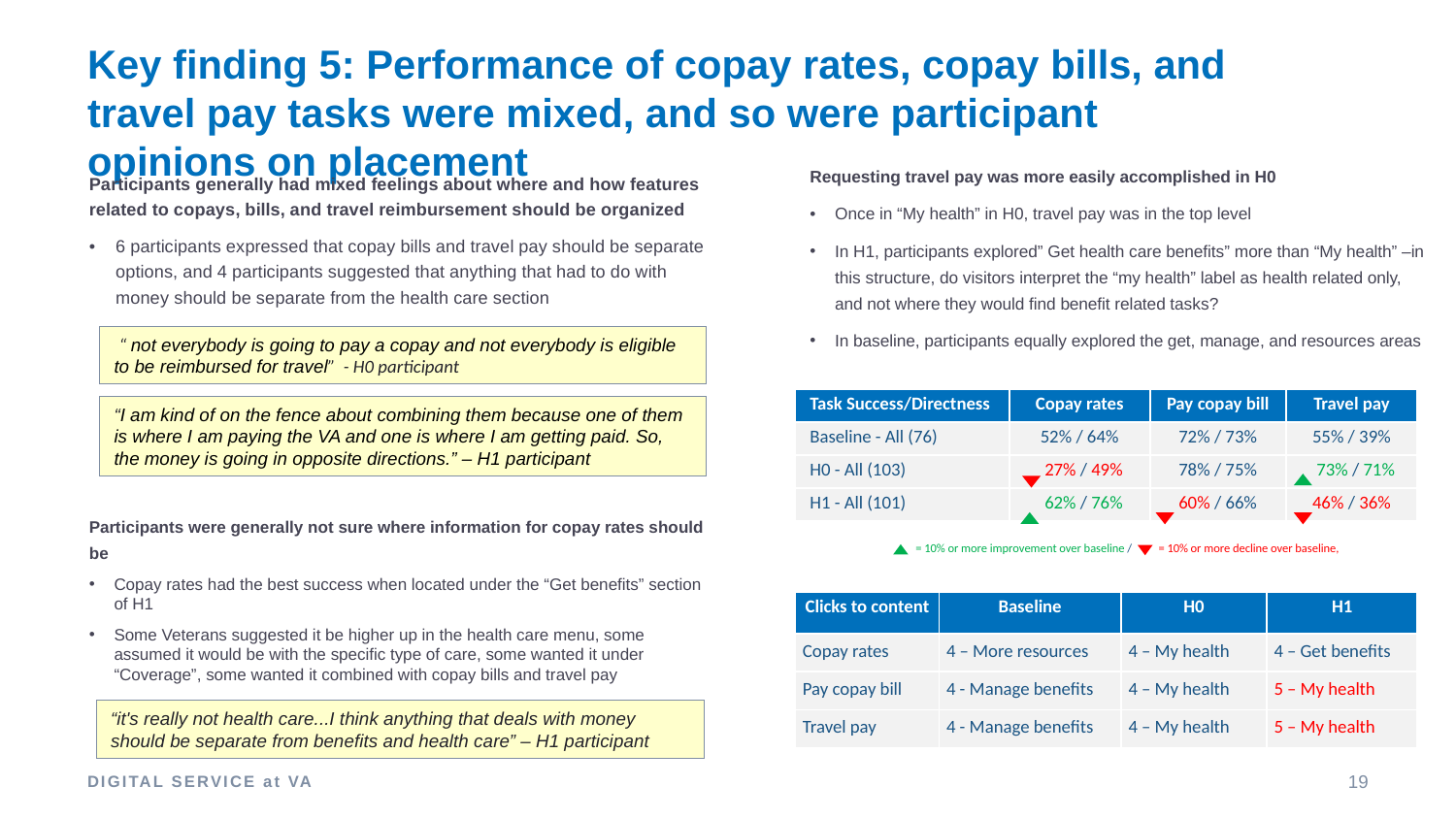

# Key finding 5: Performance of copay rates, copay bills, and travel pay tasks were mixed, and so were participant opinions on placement
Requesting travel pay was more easily accomplished in H0
Once in “My health” in H0, travel pay was in the top level
In H1, participants explored” Get health care benefits” more than “My health” –in this structure, do visitors interpret the “my health” label as health related only, and not where they would find benefit related tasks?
In baseline, participants equally explored the get, manage, and resources areas
Participants generally had mixed feelings about where and how features related to copays, bills, and travel reimbursement should be organized
6 participants expressed that copay bills and travel pay should be separate options, and 4 participants suggested that anything that had to do with money should be separate from the health care section
 “ not everybody is going to pay a copay and not everybody is eligible to be reimbursed for travel”  - H0 participant
| Task Success/Directness | Copay rates | Pay copay bill | Travel pay |
| --- | --- | --- | --- |
| Baseline - All (76) | 52% / 64% | 72% / 73% | 55% / 39% |
| H0 - All (103) | 27% / 49% | 78% / 75% | 73% / 71% |
| H1 - All (101) | 62% / 76% | 60% / 66% | 46% / 36% |
“I am kind of on the fence about combining them because one of them is where I am paying the VA and one is where I am getting paid. So, the money is going in opposite directions.” – H1 participant

Participants were generally not sure where information for copay rates should be
Copay rates had the best success when located under the “Get benefits” section of H1
Some Veterans suggested it be higher up in the health care menu, some assumed it would be with the specific type of care, some wanted it under “Coverage”, some wanted it combined with copay bills and travel pay

= 10% or more improvement over baseline /          = 10% or more decline over baseline,

| Clicks to content | Baseline | H0 | H1 |
| --- | --- | --- | --- |
| Copay rates | 4 – More resources | 4 – My health | 4 – Get benefits |
| Pay copay bill | 4 - Manage benefits | 4 – My health | 5 – My health |
| Travel pay | 4 - Manage benefits | 4 – My health | 5 – My health |
“it's really not health care...I think anything that deals with money should be separate from benefits and health care” – H1 participant
DIGITAL SERVICE at VA
19